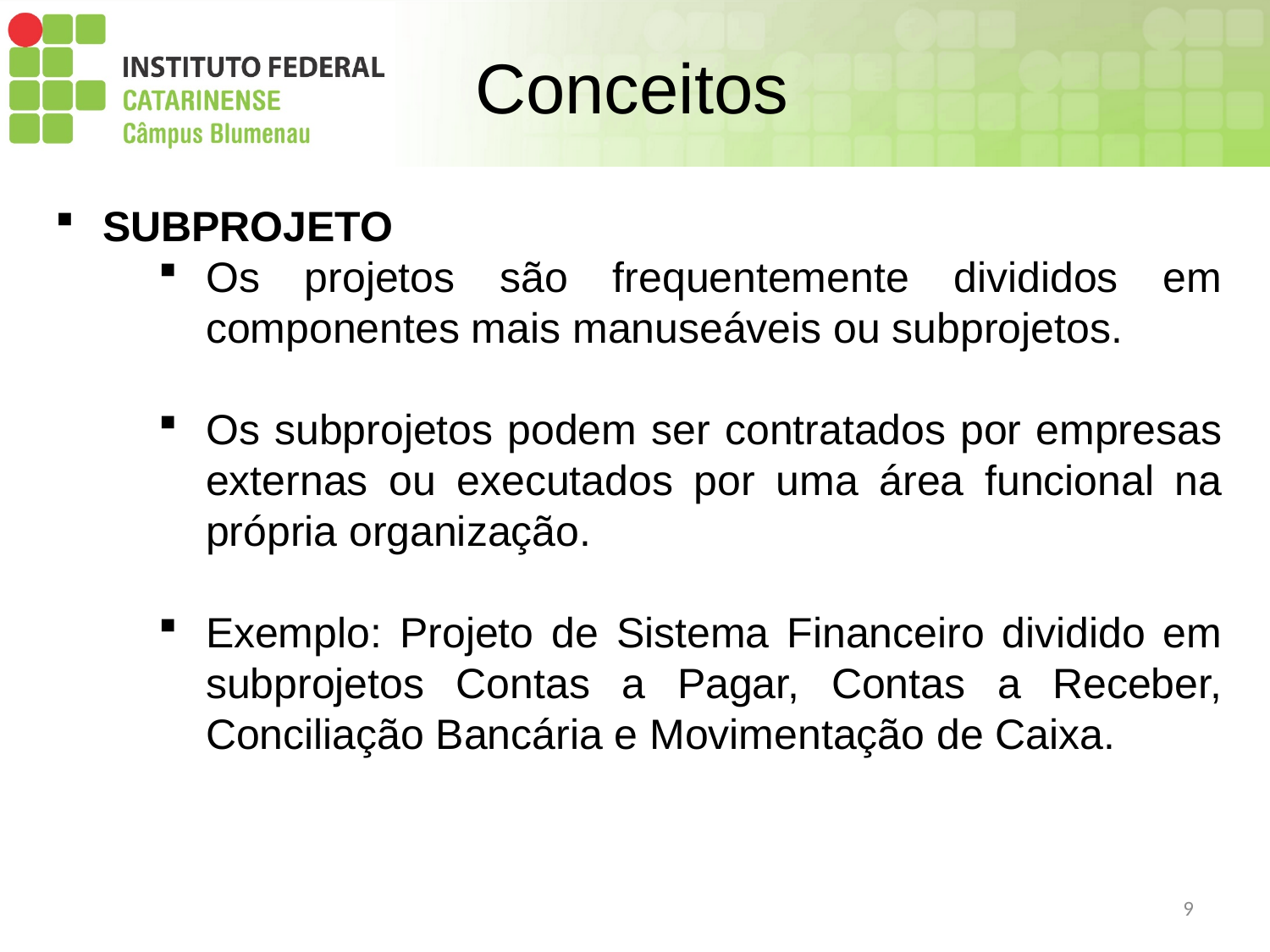

# Conceitos
SUBPROJETO
Os projetos são frequentemente divididos em componentes mais manuseáveis ou subprojetos.

Os subprojetos podem ser contratados por empresas externas ou executados por uma área funcional na própria organização.

Exemplo: Projeto de Sistema Financeiro dividido em subprojetos Contas a Pagar, Contas a Receber, Conciliação Bancária e Movimentação de Caixa.
9